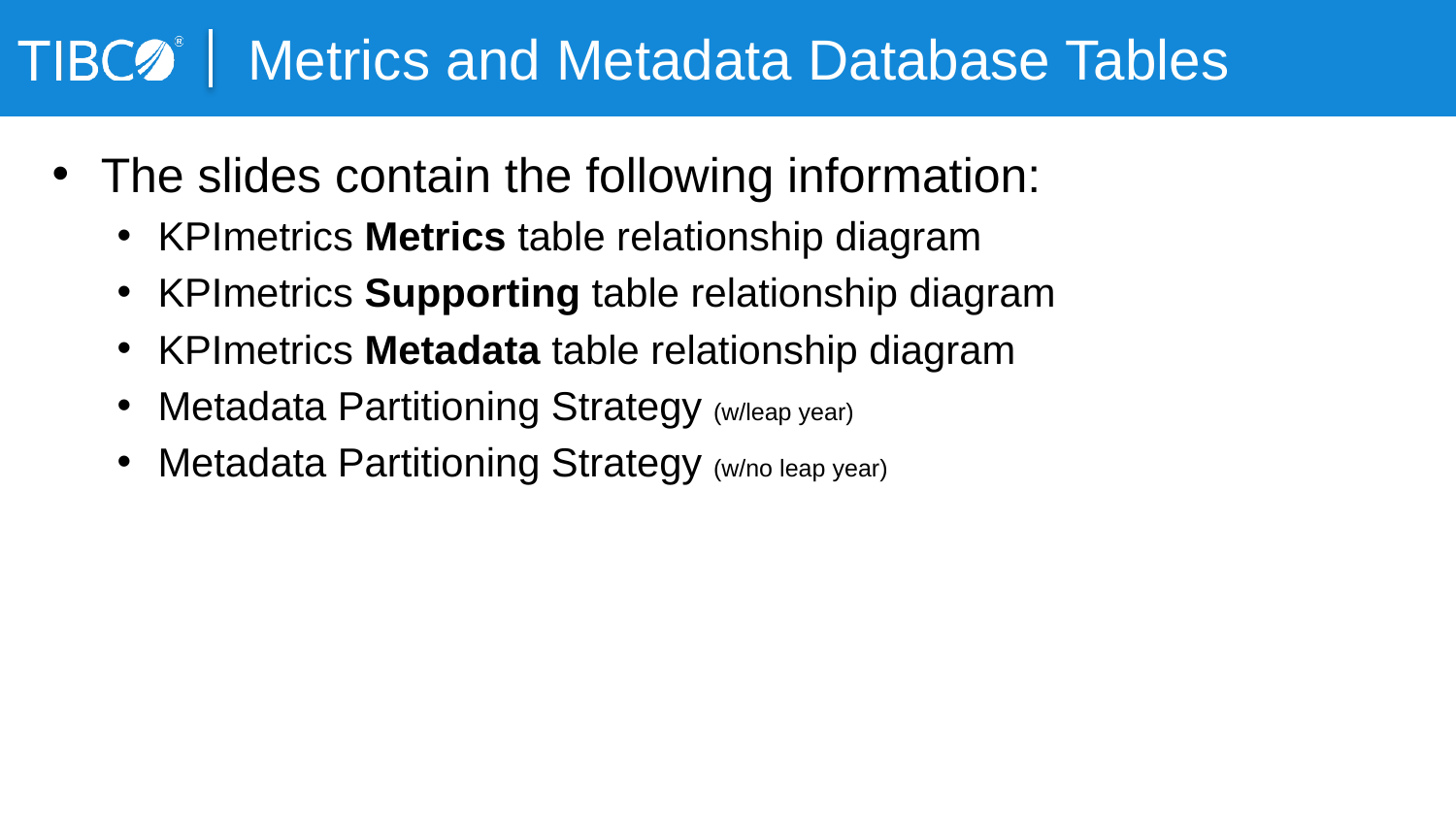

# Metrics and Metadata Database Tables
The slides contain the following information:
KPImetrics Metrics table relationship diagram
KPImetrics Supporting table relationship diagram
KPImetrics Metadata table relationship diagram
Metadata Partitioning Strategy (w/leap year)
Metadata Partitioning Strategy (w/no leap year)